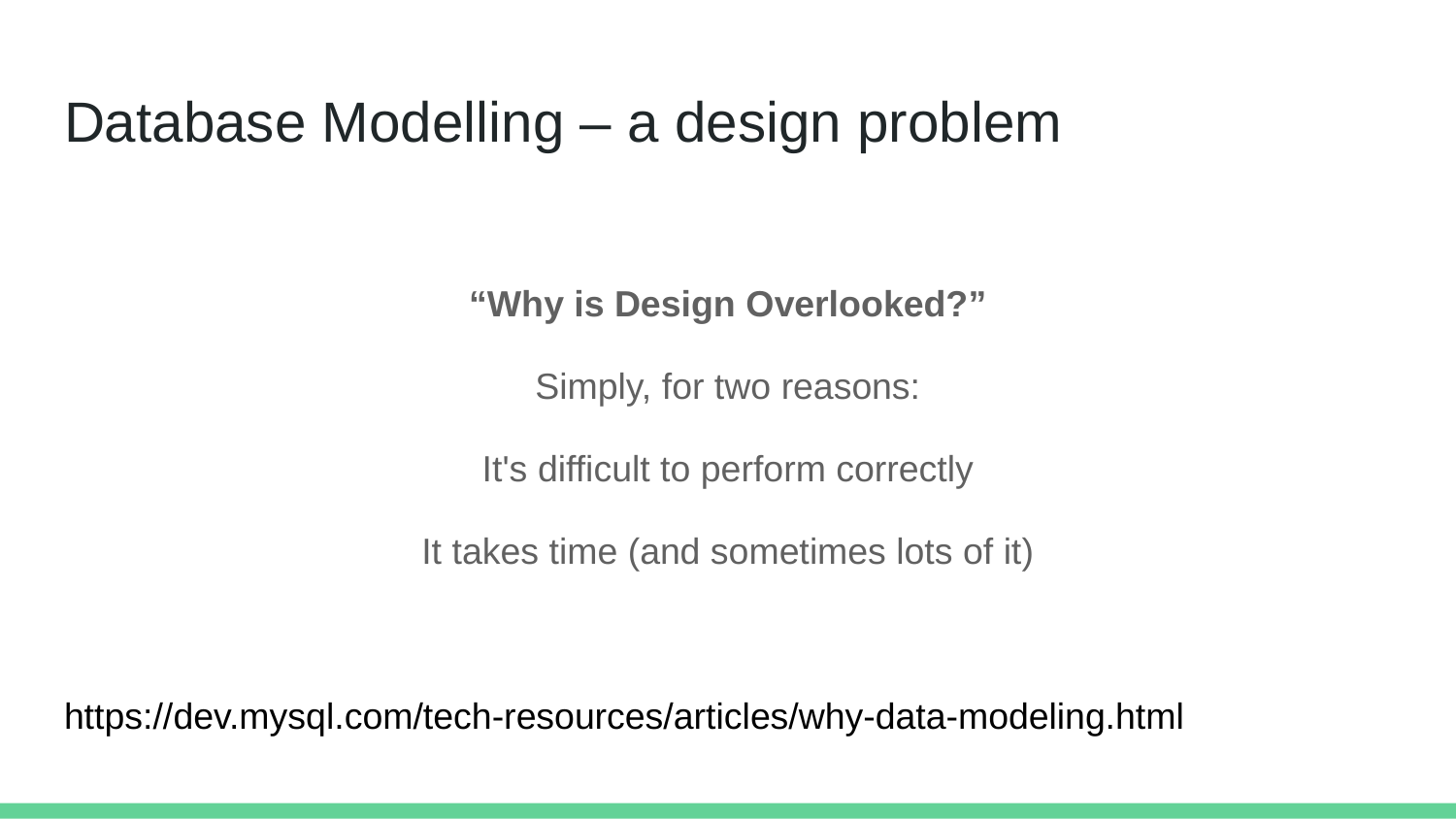

# Database Modelling – a design problem

“Why is Design Overlooked?”
Simply, for two reasons:
It's difficult to perform correctly
It takes time (and sometimes lots of it)

https://dev.mysql.com/tech-resources/articles/why-data-modeling.html